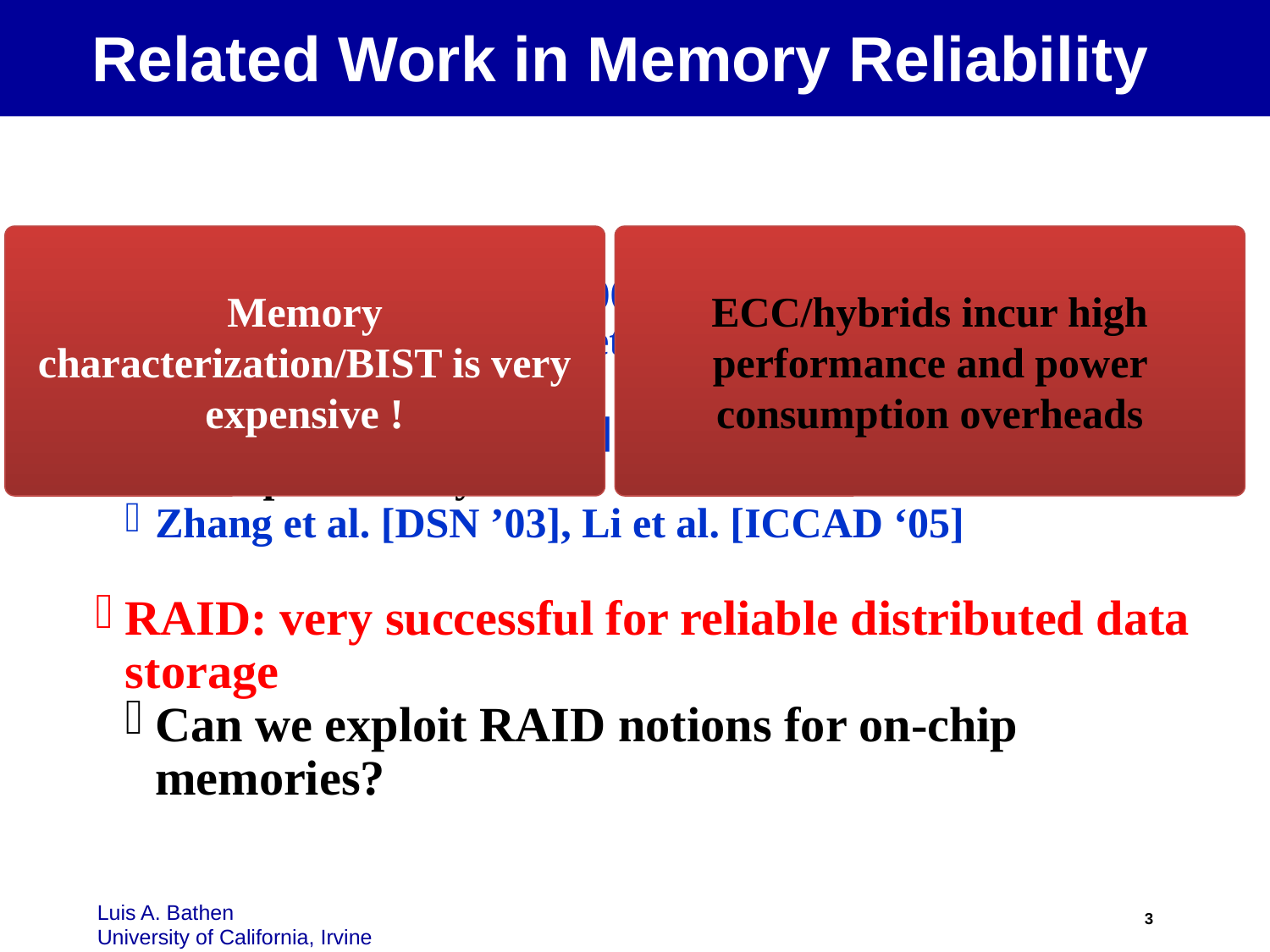

Related Work in Memory Reliability
BIST/ECC
Makhzan et al. [ICCD 2007], Kim et al. [DATE’06], Lee et al. [CASES ’06], Ghosh et al. [ITC 2004]
Redundancy
Lucente et al. [CICC ‘90] , Zhang et al. [ICS ‘04]
ECC/replication hybrids
Zhang et al. [DSN ’03], Li et al. [ICCAD ‘05]

RAID: very successful for reliable distributed data storage
Can we exploit RAID notions for on-chip memories?

Memory characterization/BIST is very expensive !
ECC/hybrids incur high performance and power consumption overheads